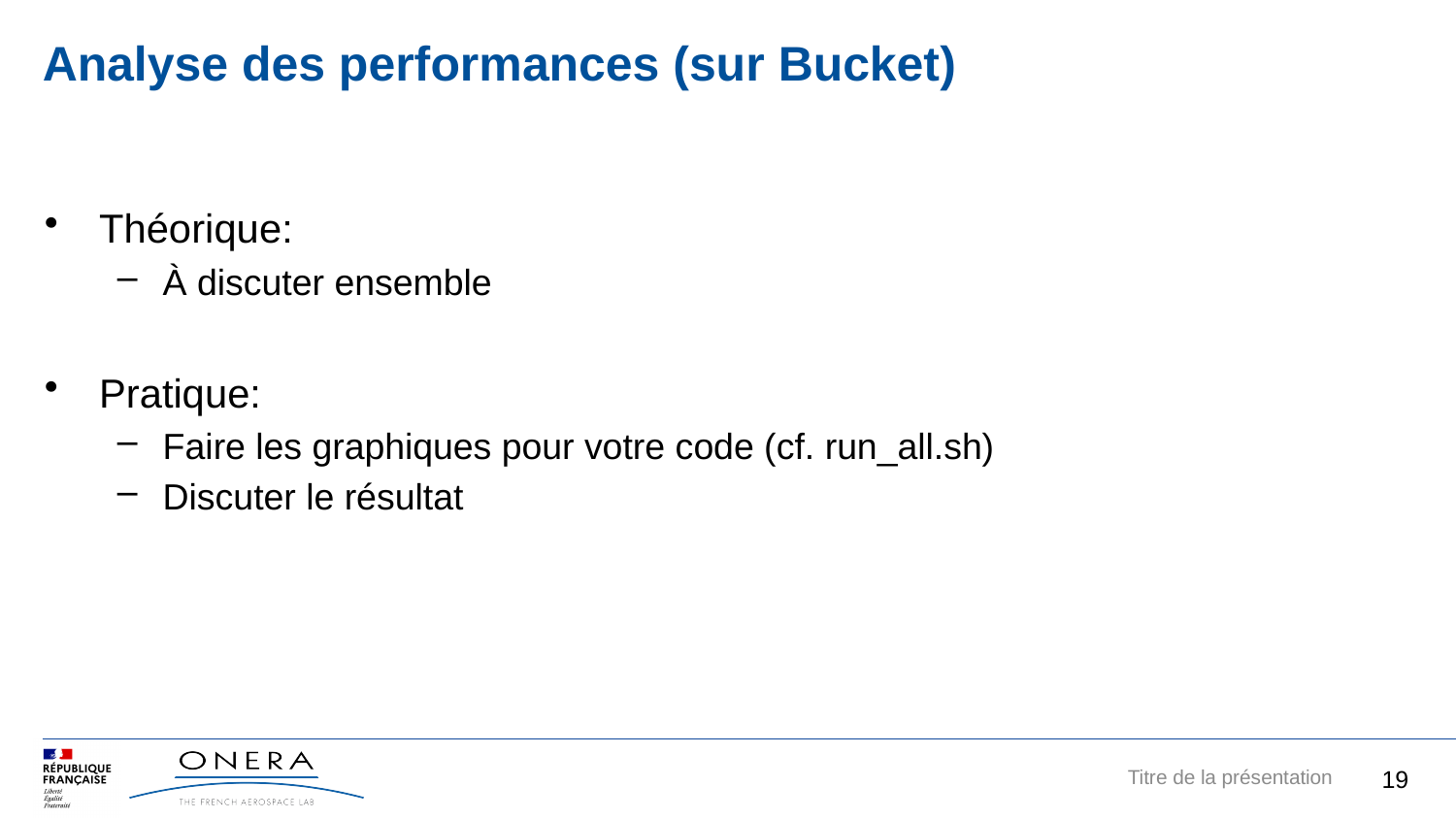

# Analyse des performances (sur Bucket)
Théorique:
À discuter ensemble

Pratique:
Faire les graphiques pour votre code (cf. run_all.sh)
Discuter le résultat

19
Titre de la présentation